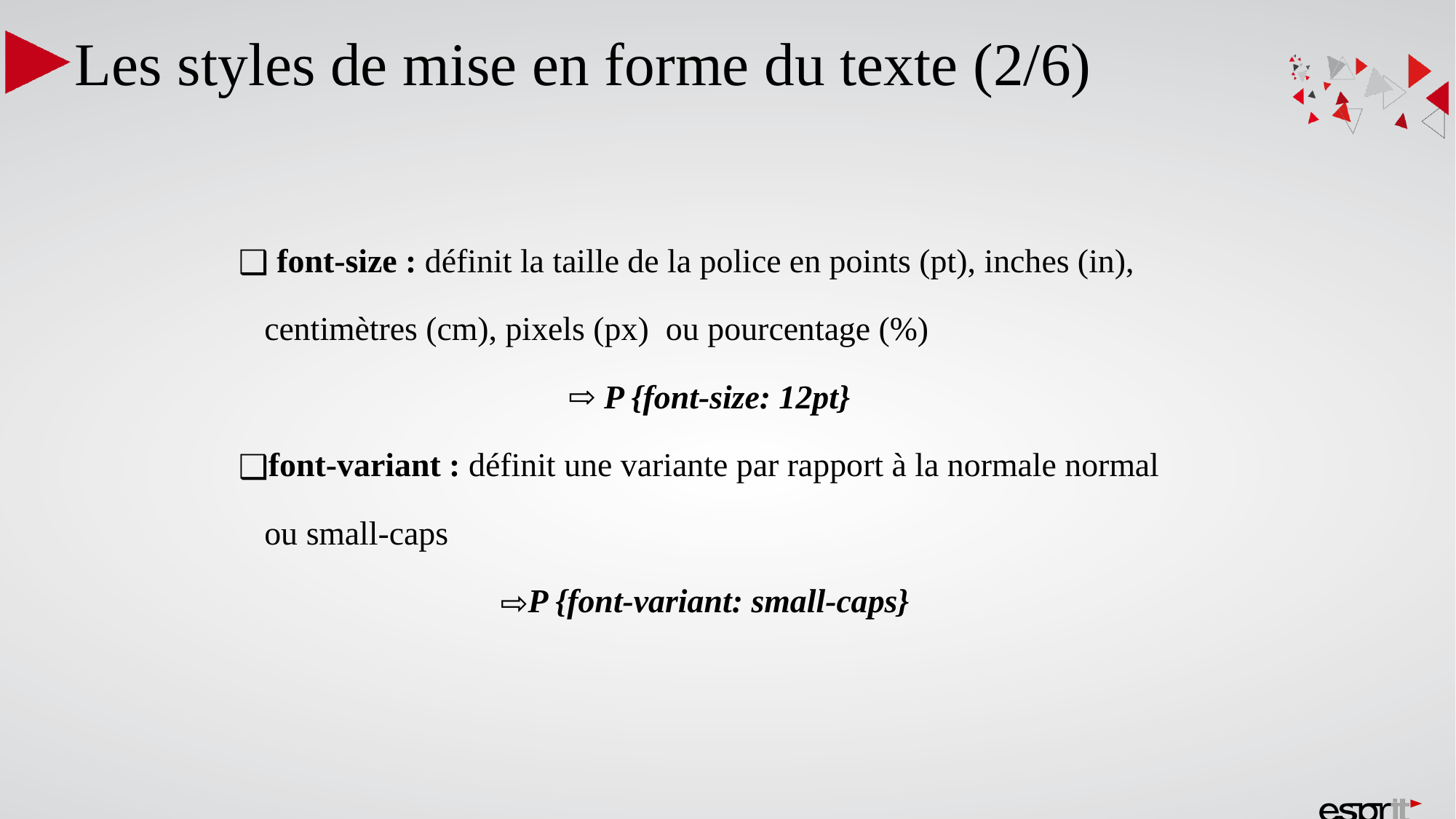

Les styles de mise en forme du texte (2/6)
 font-size : définit la taille de la police en points (pt), inches (in), centimètres (cm), pixels (px)  ou pourcentage (%)
⇨ P {font-size: 12pt}
font-variant : définit une variante par rapport à la normale normal ou small-caps
P {font-variant: small-caps}